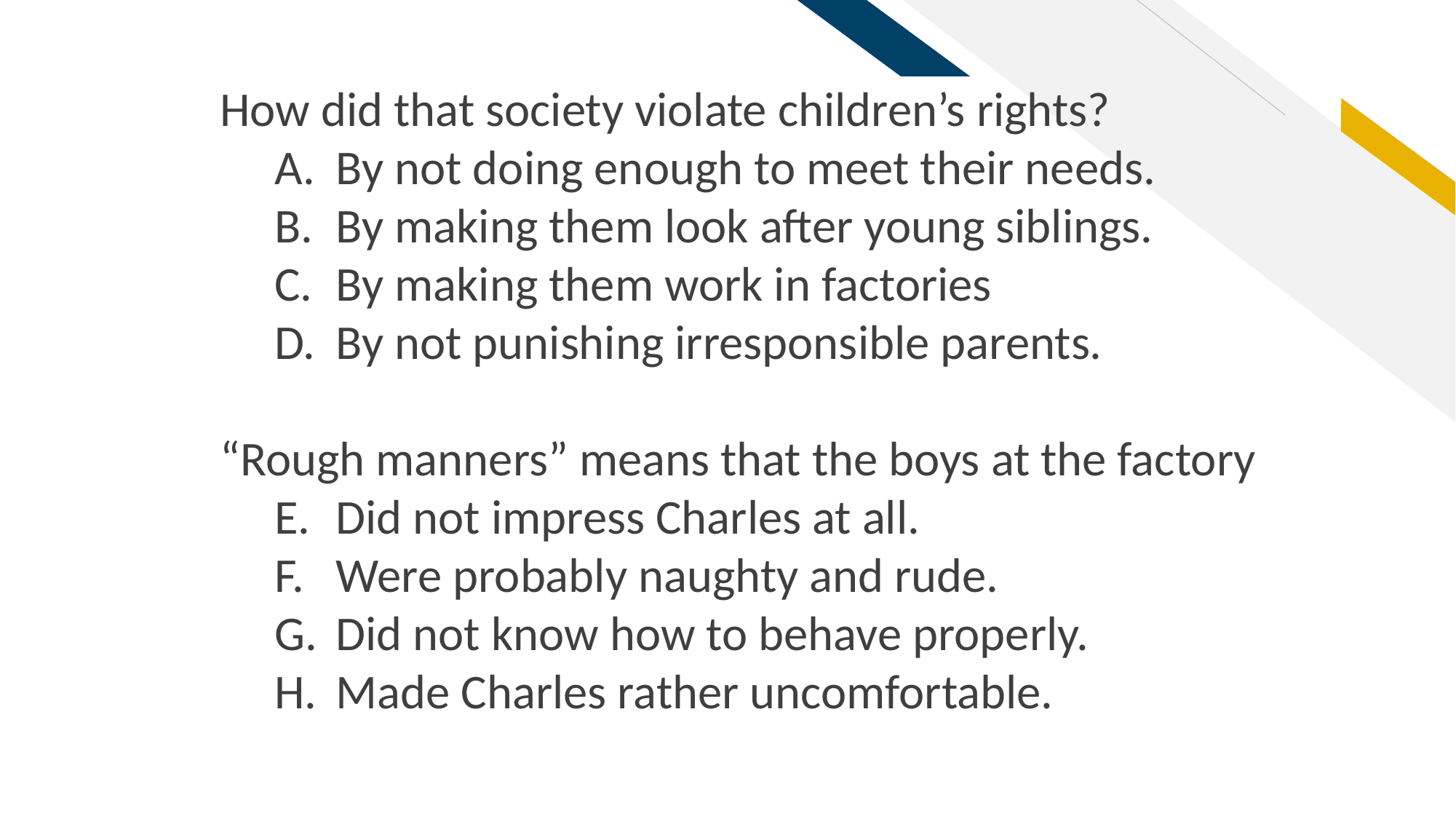

How did that society violate children’s rights?
By not doing enough to meet their needs.
By making them look after young siblings.
By making them work in factories
By not punishing irresponsible parents.

“Rough manners” means that the boys at the factory
Did not impress Charles at all.
Were probably naughty and rude.
Did not know how to behave properly.
Made Charles rather uncomfortable.